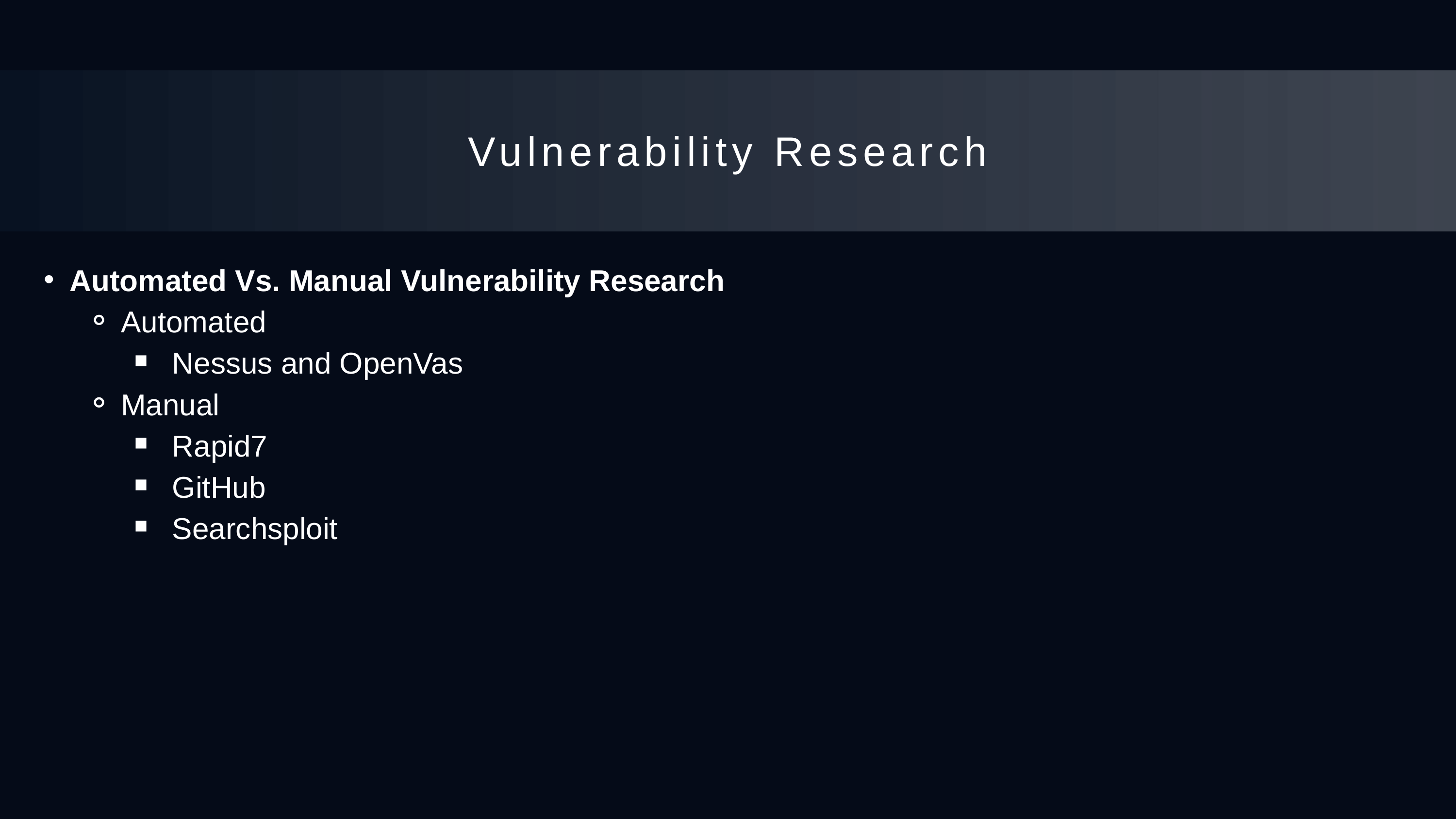

Vulnerability Research
Automated Vs. Manual Vulnerability Research
Automated
Nessus and OpenVas
Manual
Rapid7
GitHub
Searchsploit